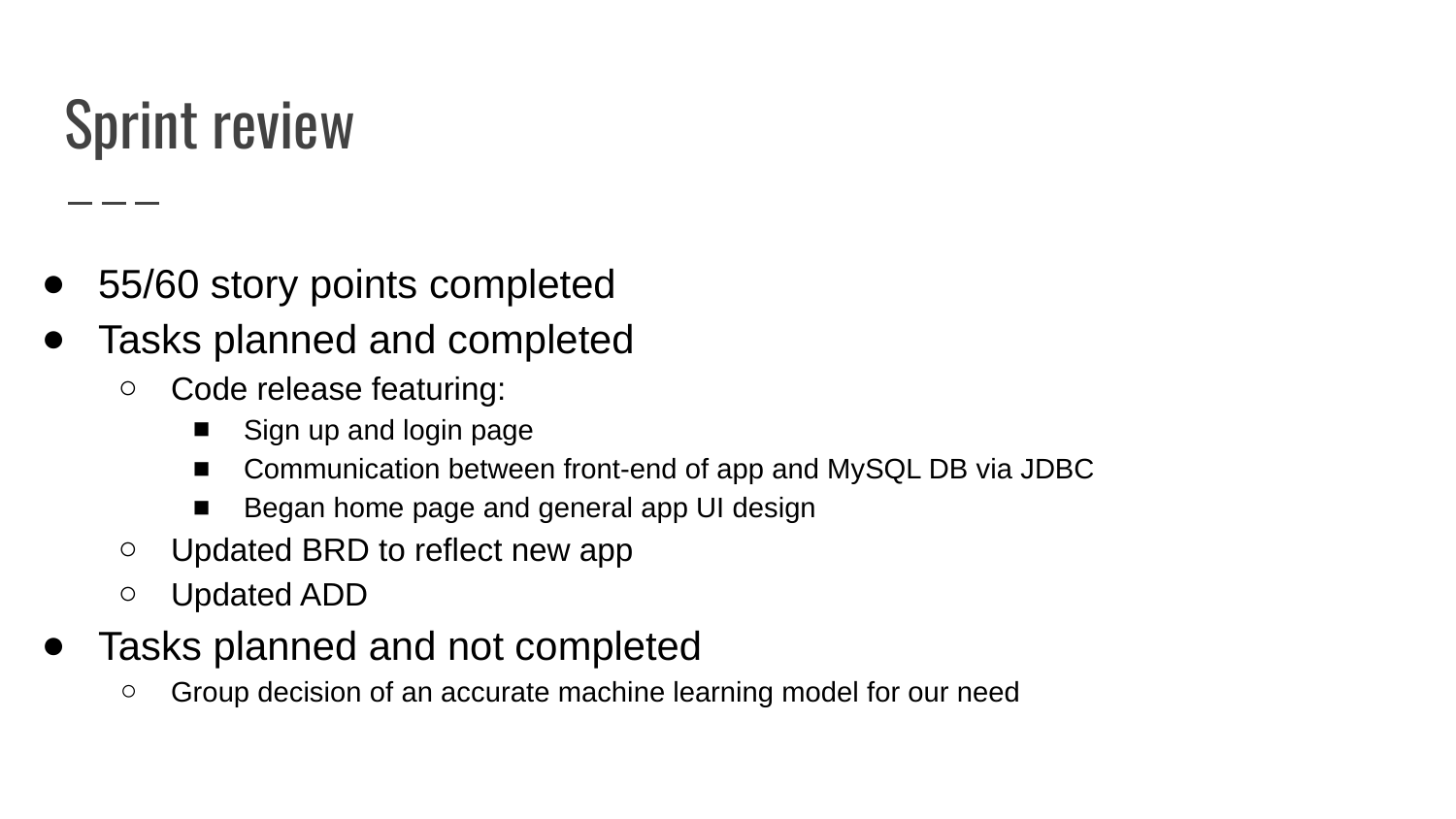

# Sprint review
55/60 story points completed
Tasks planned and completed
Code release featuring:
Sign up and login page
Communication between front-end of app and MySQL DB via JDBC
Began home page and general app UI design
Updated BRD to reflect new app
Updated ADD
Tasks planned and not completed
Group decision of an accurate machine learning model for our need